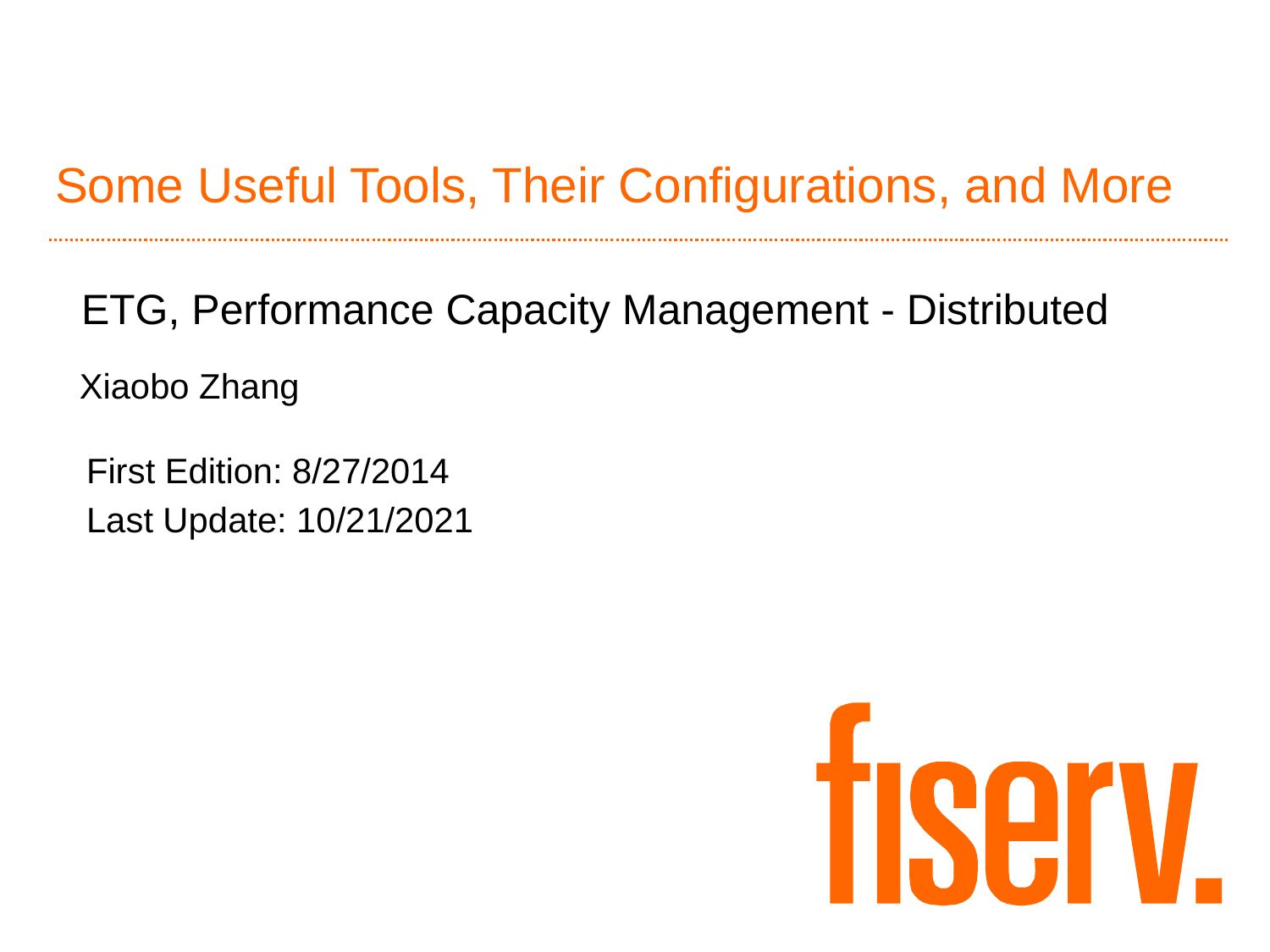

# Some Useful Tools, Their Configurations, and More
ETG, Performance Capacity Management - Distributed
Xiaobo Zhang
First Edition: 8/27/2014
Last Update: 10/21/2021